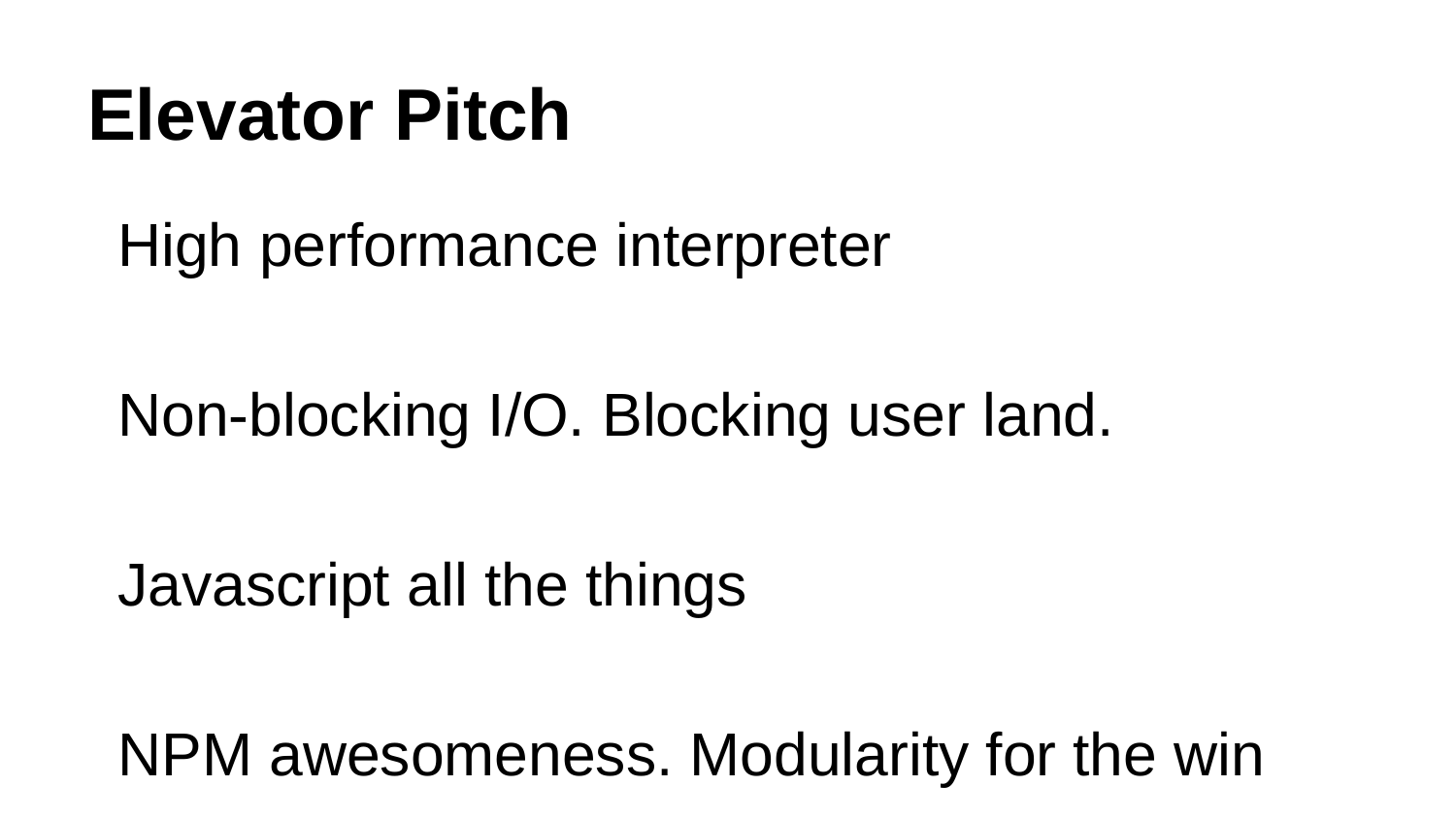

# Elevator Pitch
High performance interpreter

Non-blocking I/O. Blocking user land.

Javascript all the things

NPM awesomeness. Modularity for the win